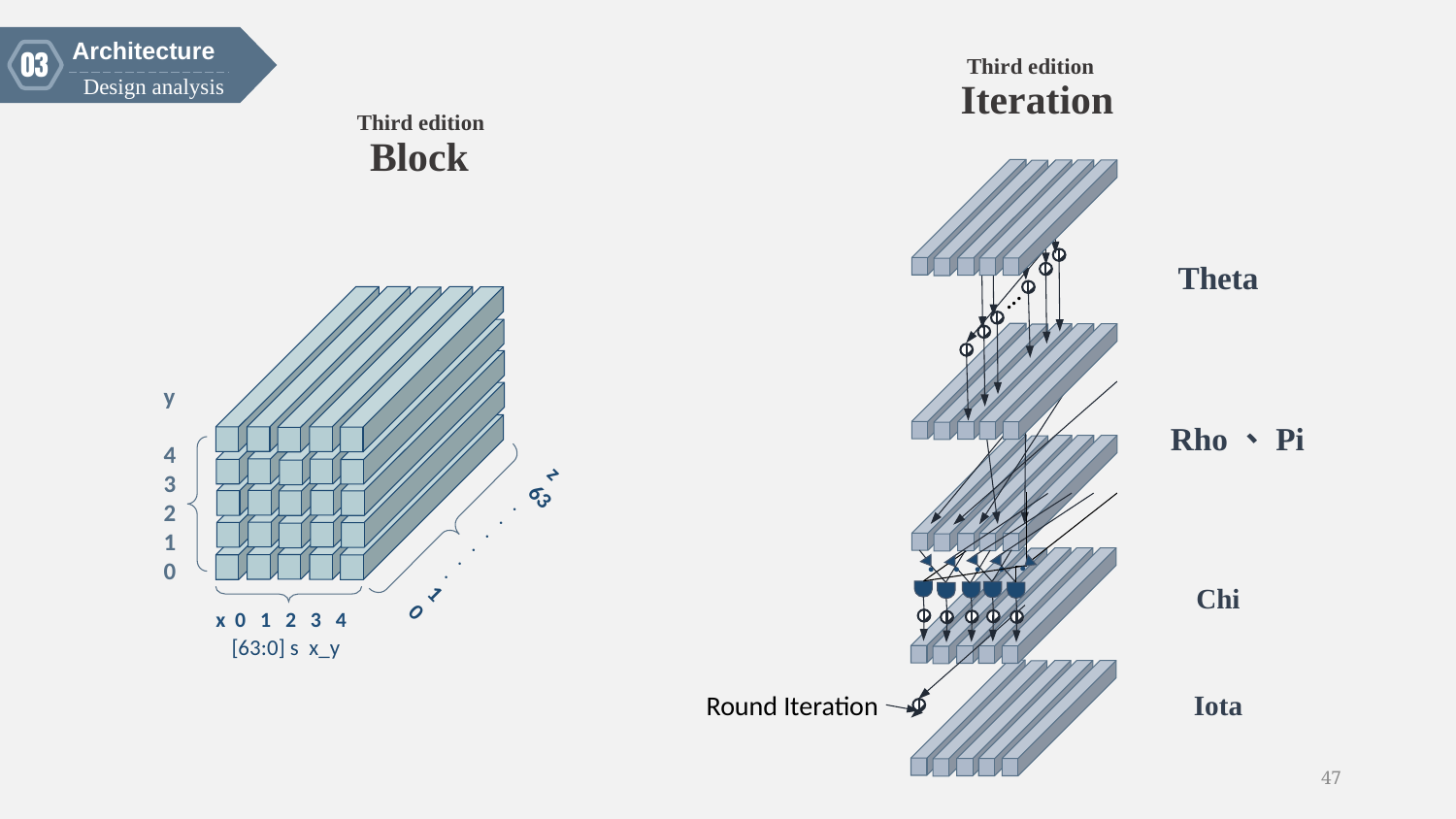

Architecture

03
Design analysis
Third edition
Iteration
Third edition
Block

Theta

...

y

4
3
2
1
0

x  0   1   2   3   4
[63:0] s  x_y
Rho、Pi

z
63
.
.
.
.
.
.
1
0

.
.
.
.
.

Chi

Iota
Round Iteration

47